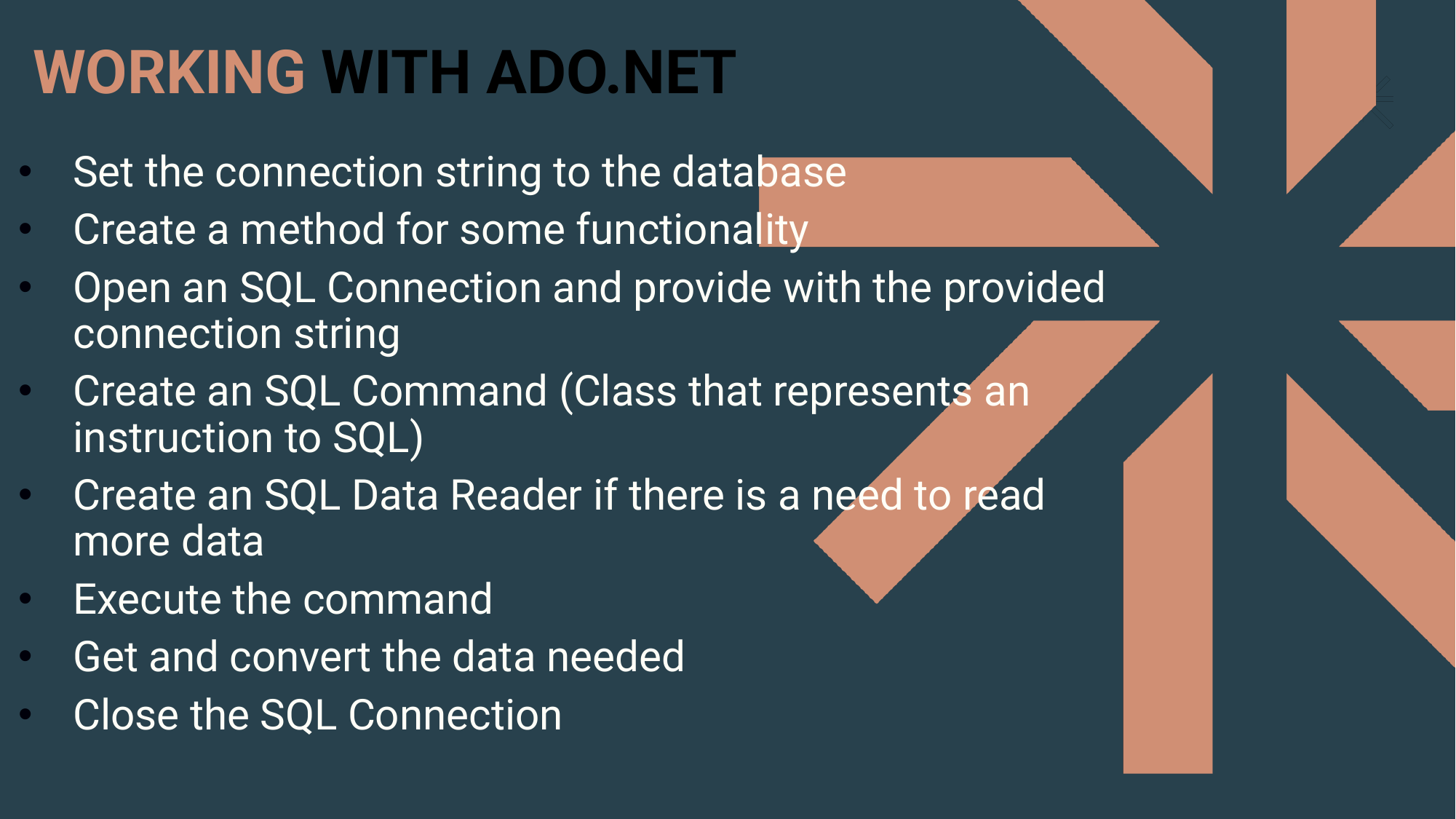

# WORKING WITH ADO.NET
Set the connection string to the database
Create a method for some functionality
Open an SQL Connection and provide with the provided connection string
Create an SQL Command (Class that represents an instruction to SQL)
Create an SQL Data Reader if there is a need to read more data
Execute the command
Get and convert the data needed
Close the SQL Connection